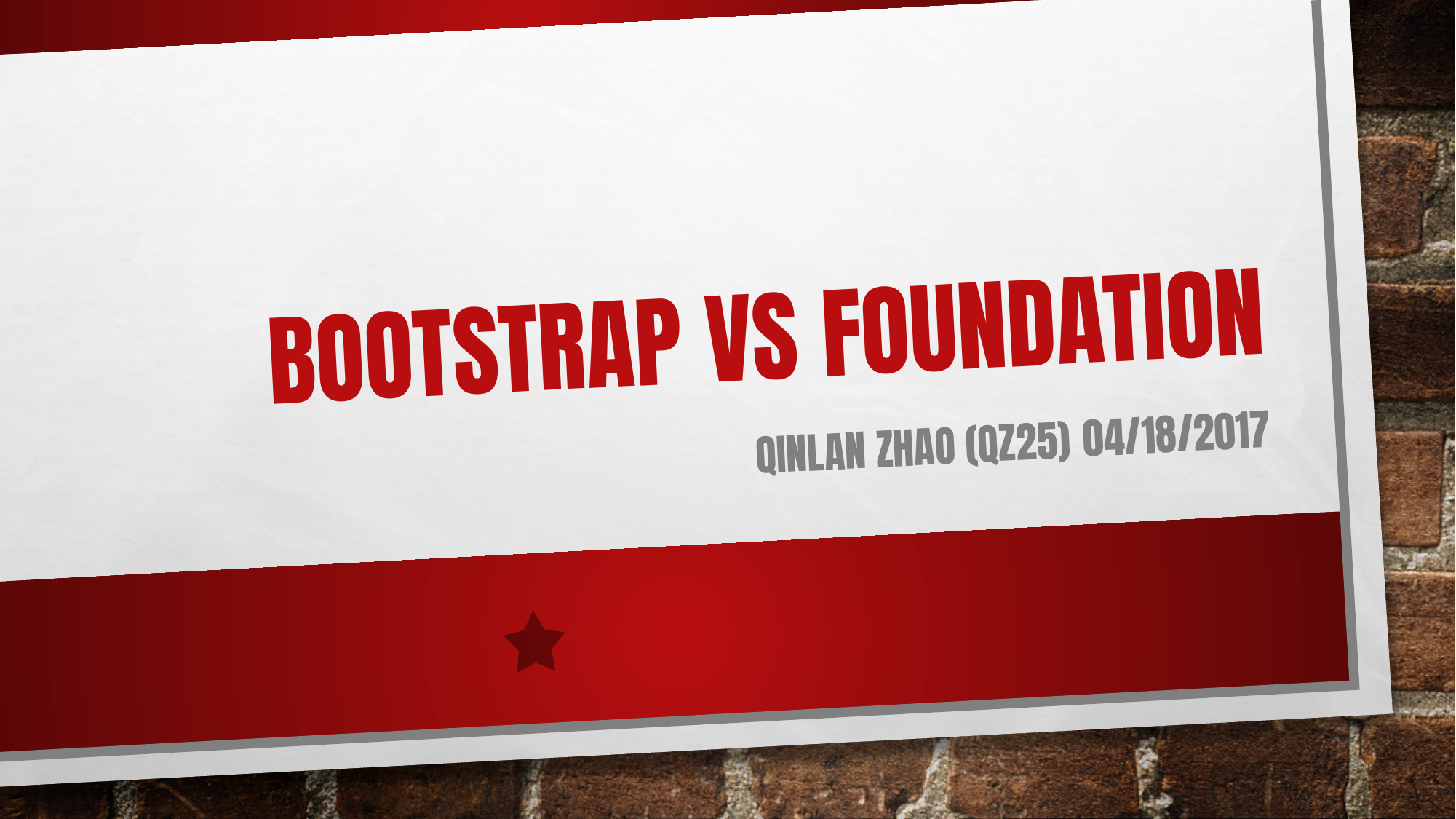

# Bootstrap vs foundation
qINLAN ZHAO (QZ25) 	04/18/2017